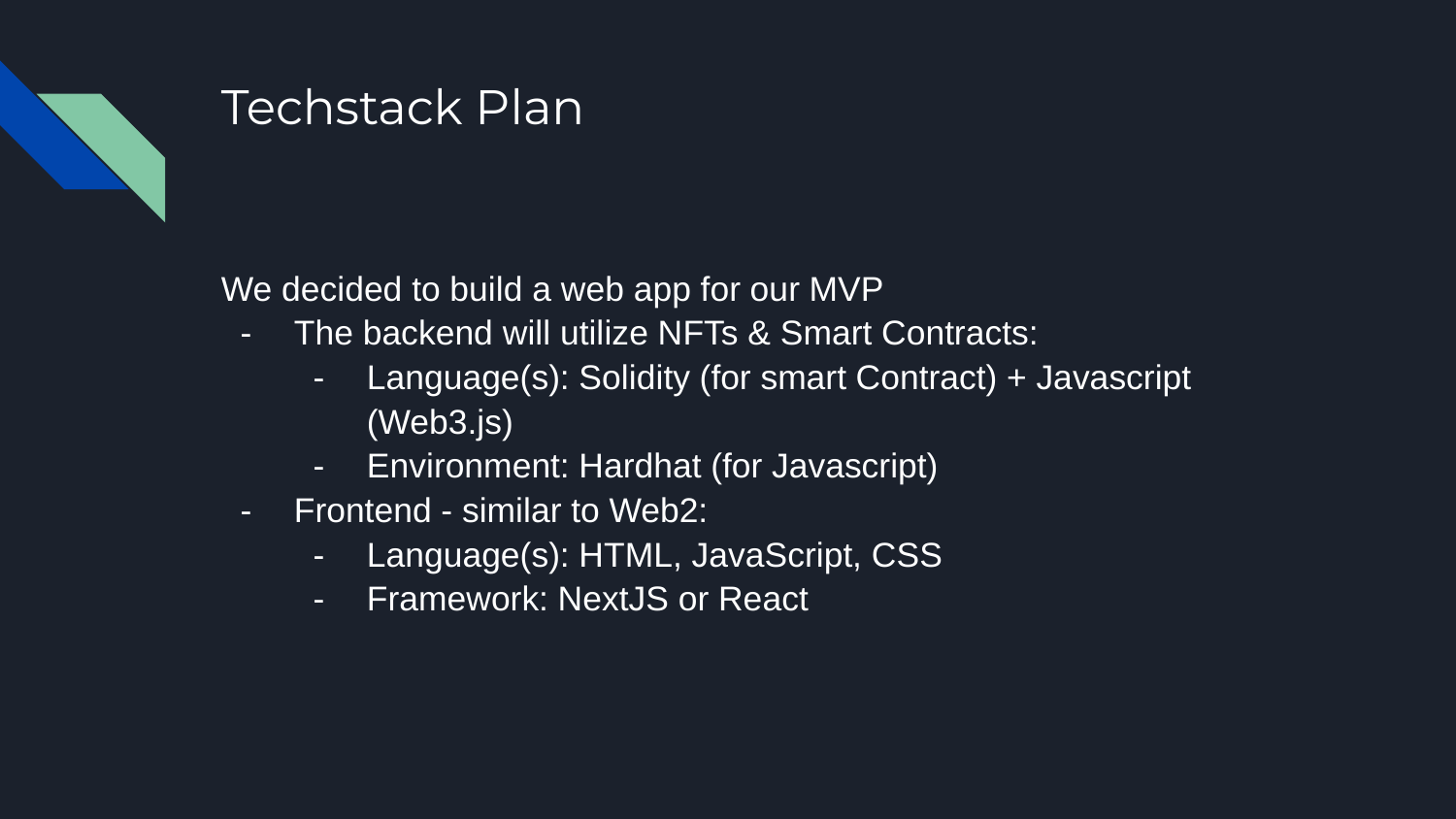

# Techstack Plan
We decided to build a web app for our MVP
The backend will utilize NFTs & Smart Contracts:
Language(s): Solidity (for smart Contract) + Javascript (Web3.js)
Environment: Hardhat (for Javascript)
Frontend - similar to Web2:
Language(s): HTML, JavaScript, CSS
Framework: NextJS or React